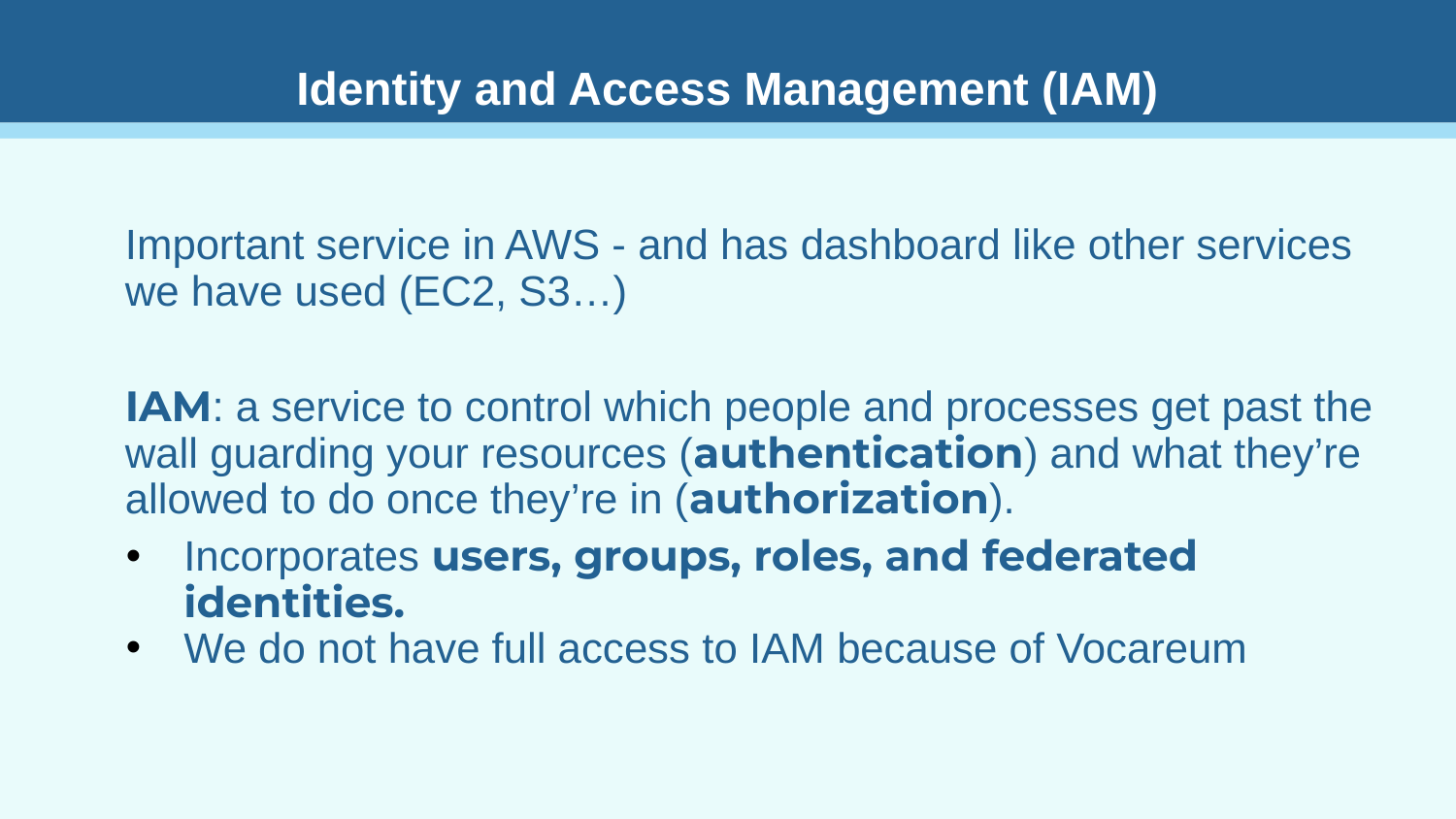

# Identity and Access Management (IAM)
Important service in AWS - and has dashboard like other services we have used (EC2, S3…)

IAM: a service to control which people and processes get past the wall guarding your resources (authentication) and what they’re allowed to do once they’re in (authorization).
Incorporates users, groups, roles, and federated identities.
We do not have full access to IAM because of Vocareum